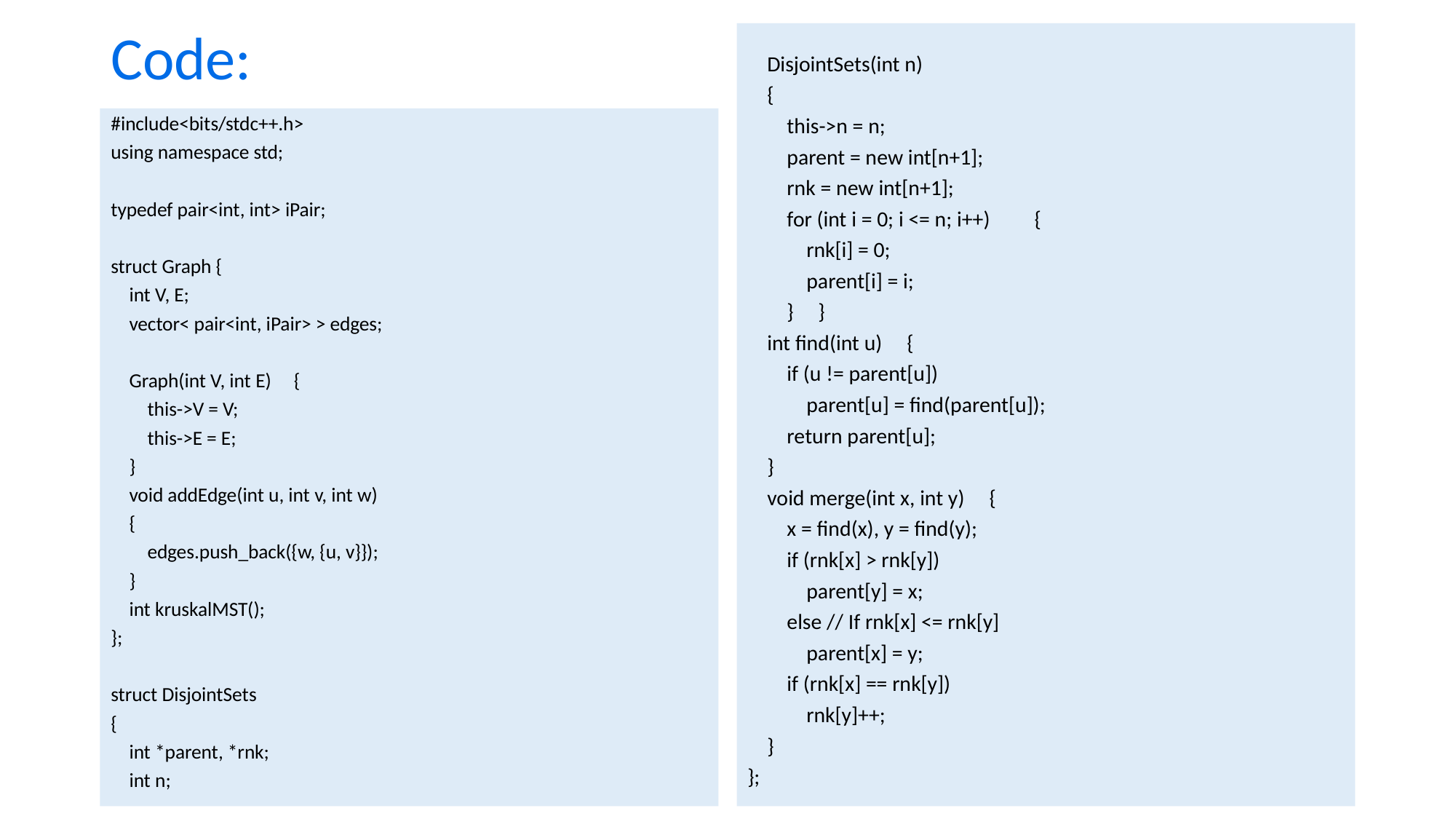

Code:

    DisjointSets(int n)
    {
        this->n = n;
        parent = new int[n+1];
        rnk = new int[n+1];
        for (int i = 0; i <= n; i++)         {
            rnk[i] = 0;
            parent[i] = i;
        }     }
    int find(int u)     {
        if (u != parent[u])
            parent[u] = find(parent[u]);
        return parent[u];
    }
    void merge(int x, int y)     {
        x = find(x), y = find(y);
        if (rnk[x] > rnk[y])
            parent[y] = x;
        else // If rnk[x] <= rnk[y]
            parent[x] = y;
        if (rnk[x] == rnk[y])
            rnk[y]++;
    }
};

#include<bits/stdc++.h>
using namespace std;

typedef pair<int, int> iPair;

struct Graph {
    int V, E;
    vector< pair<int, iPair> > edges;

    Graph(int V, int E)     {
        this->V = V;
        this->E = E;
    }
    void addEdge(int u, int v, int w)
    {
        edges.push_back({w, {u, v}});
    }
    int kruskalMST();
};

struct DisjointSets
{
    int *parent, *rnk;
    int n;